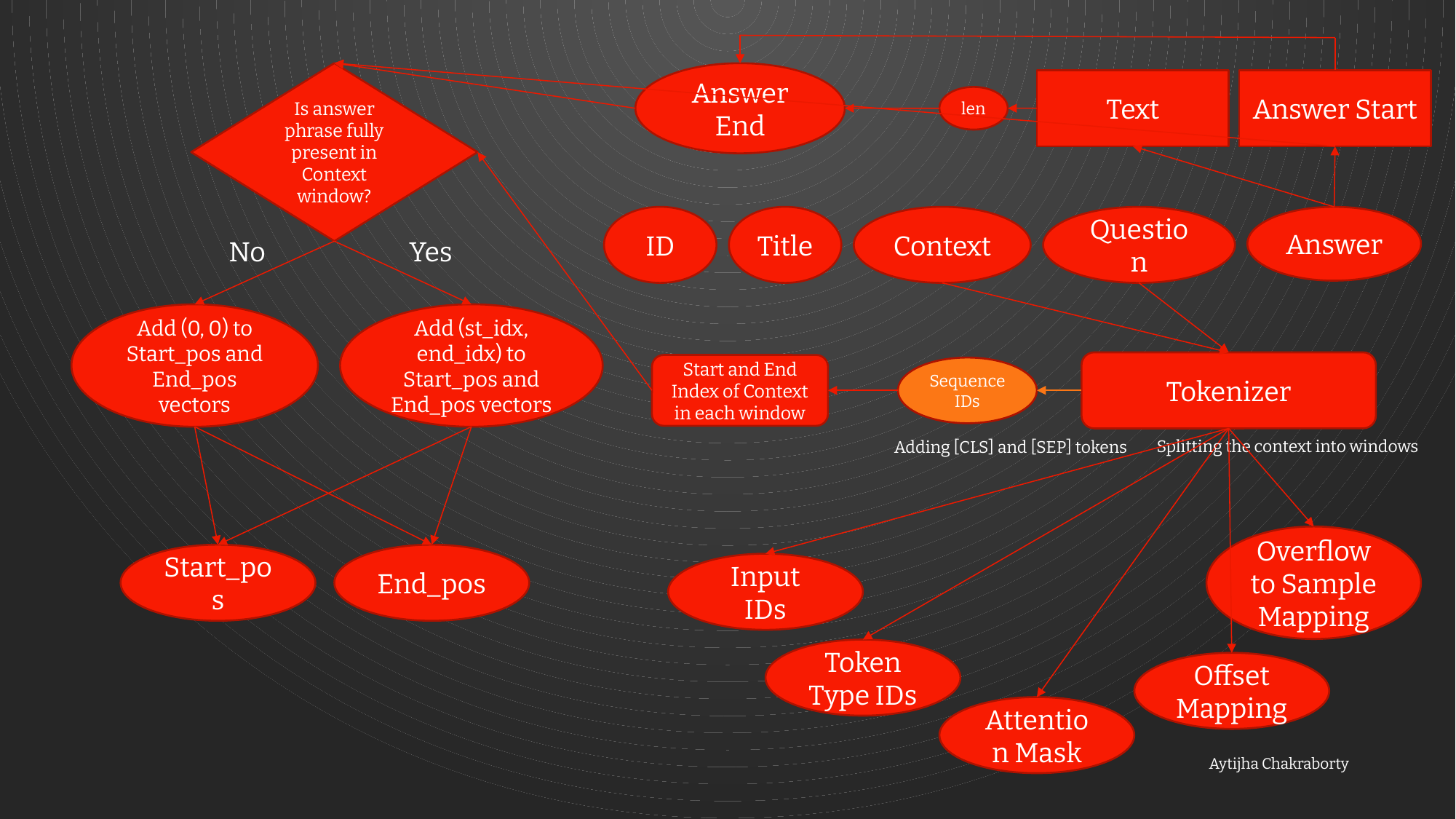

Is answer phrase fully present in Context window?
Answer End
Answer Start
Text
len
Context
Question
Answer
Title
ID
No
Yes
Add (0, 0) to Start_pos and End_pos vectors
Add (st_idx, end_idx) to Start_pos and End_pos vectors
Tokenizer
Start and End Index of Context in each window
Sequence IDs
Splitting the context into windows
Adding [CLS] and [SEP] tokens
Overflow to Sample Mapping
End_pos
Start_pos
Input IDs
Token
Type IDs
Offset Mapping
Attention Mask
Aytijha Chakraborty